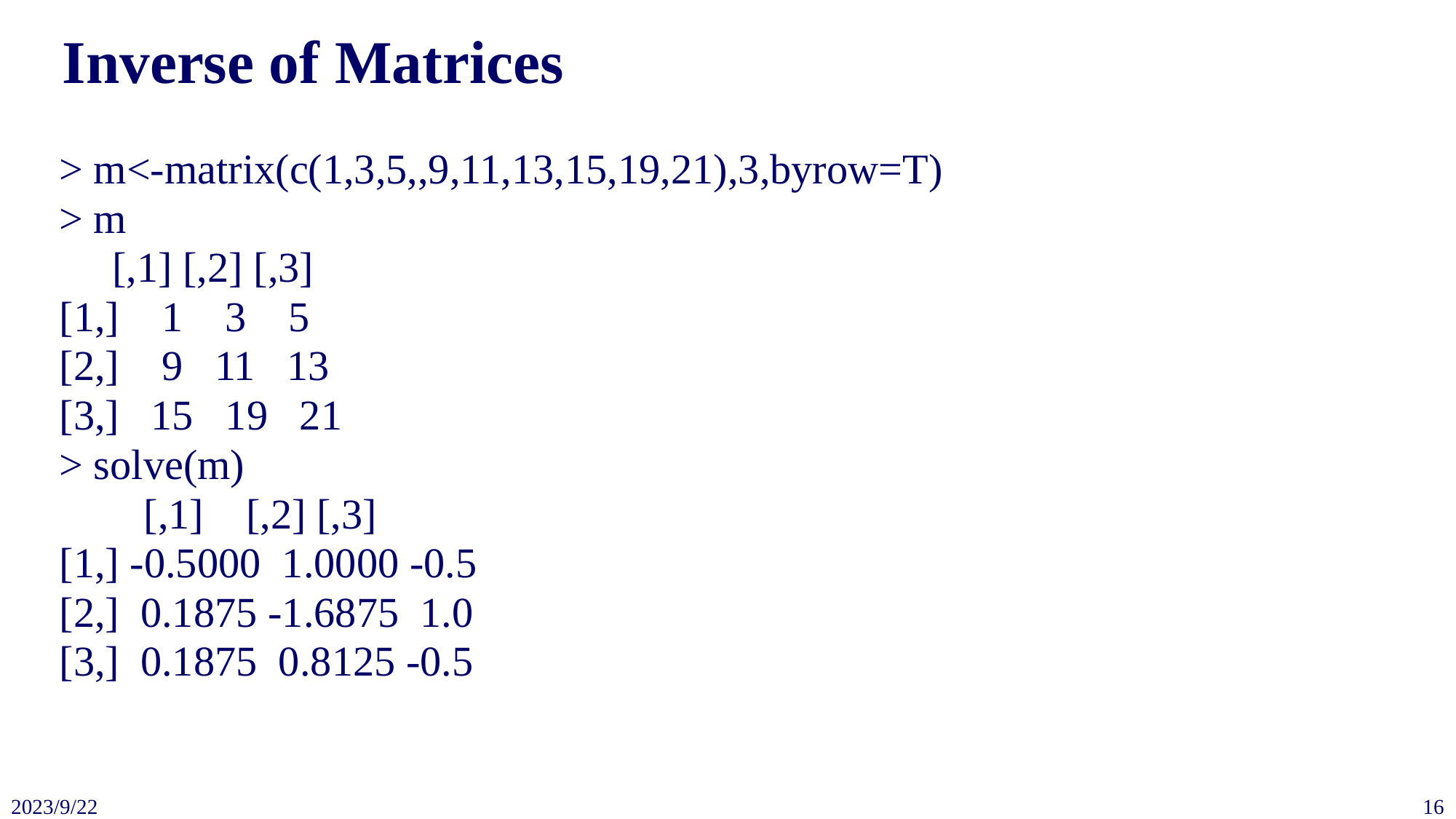

# Inverse of Matrices
> m<-matrix(c(1,3,5,,9,11,13,15,19,21),3,byrow=T)
> m
     [,1] [,2] [,3]
[1,]    1    3    5
[2,]    9   11   13
[3,]   15   19   21
> solve(m)
        [,1]    [,2] [,3]
[1,] -0.5000  1.0000 -0.5
[2,]  0.1875 -1.6875  1.0
[3,]  0.1875  0.8125 -0.5

2023/9/22

16